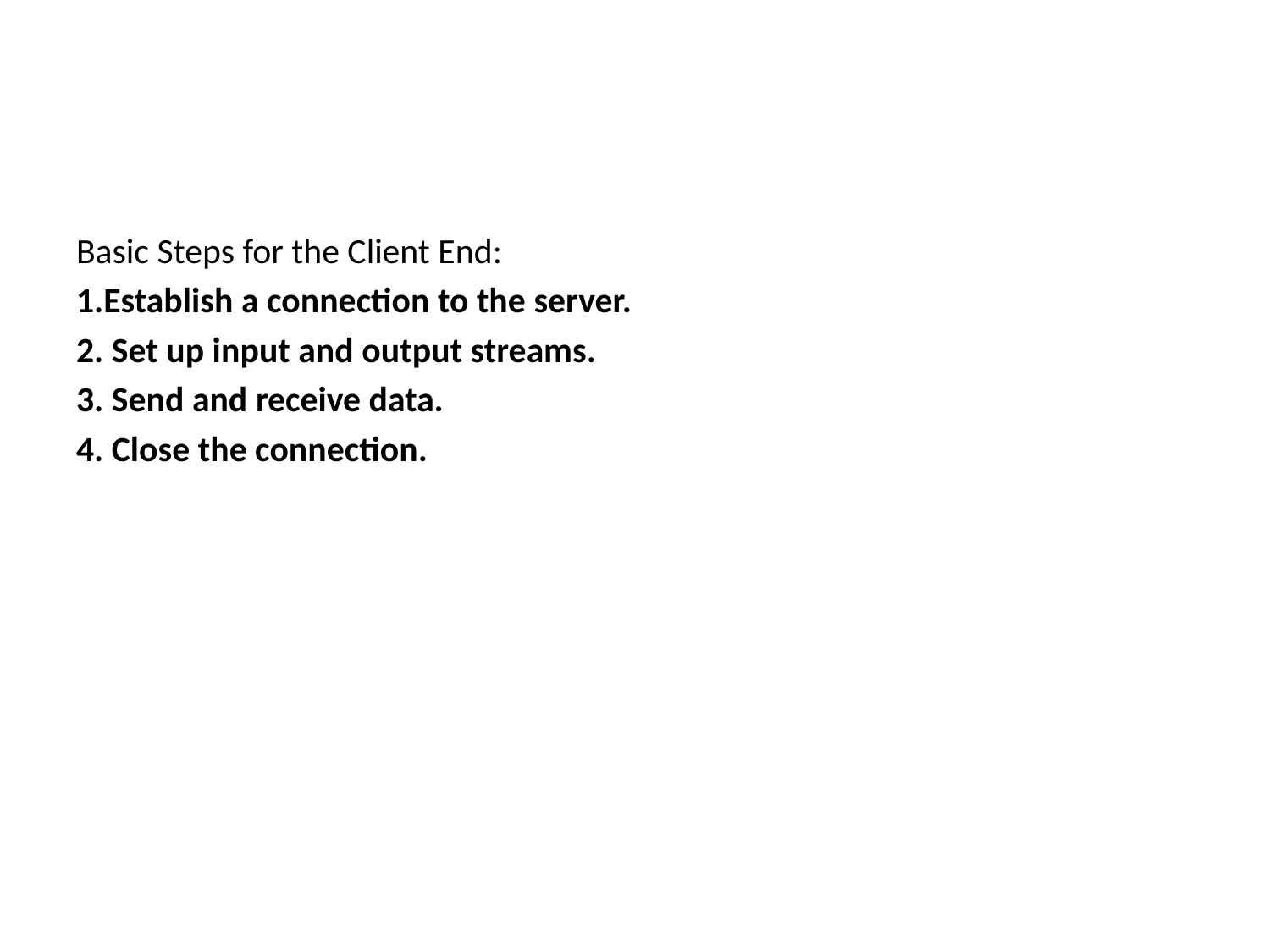

#
Basic Steps for the Client End:
1.Establish a connection to the server.
2. Set up input and output streams.
3. Send and receive data.
4. Close the connection.